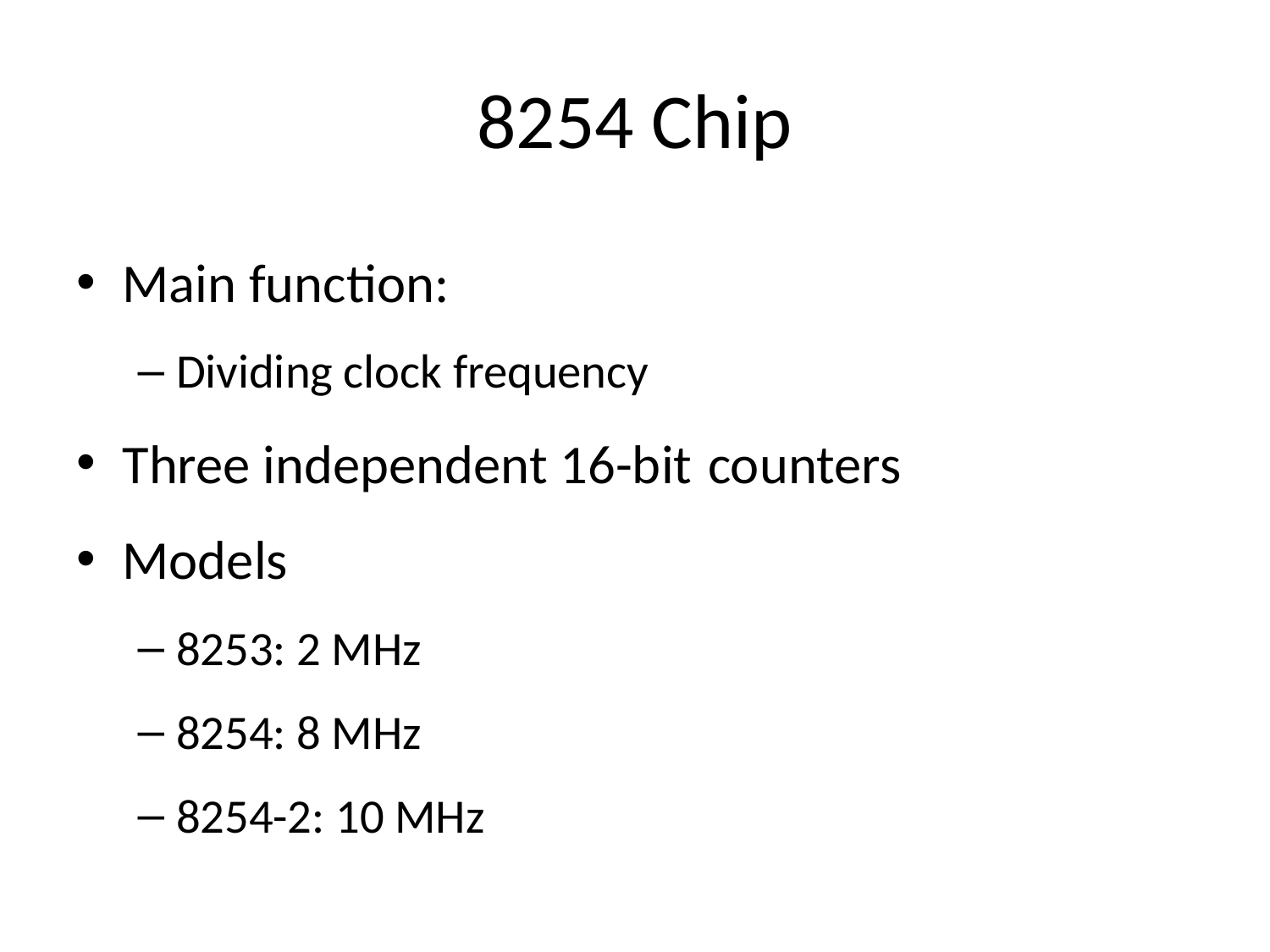

# 8254 Chip
Main function:
Dividing clock frequency
Three independent 16-bit counters
Models
8253: 2 MHz
8254: 8 MHz
8254-2: 10 MHz